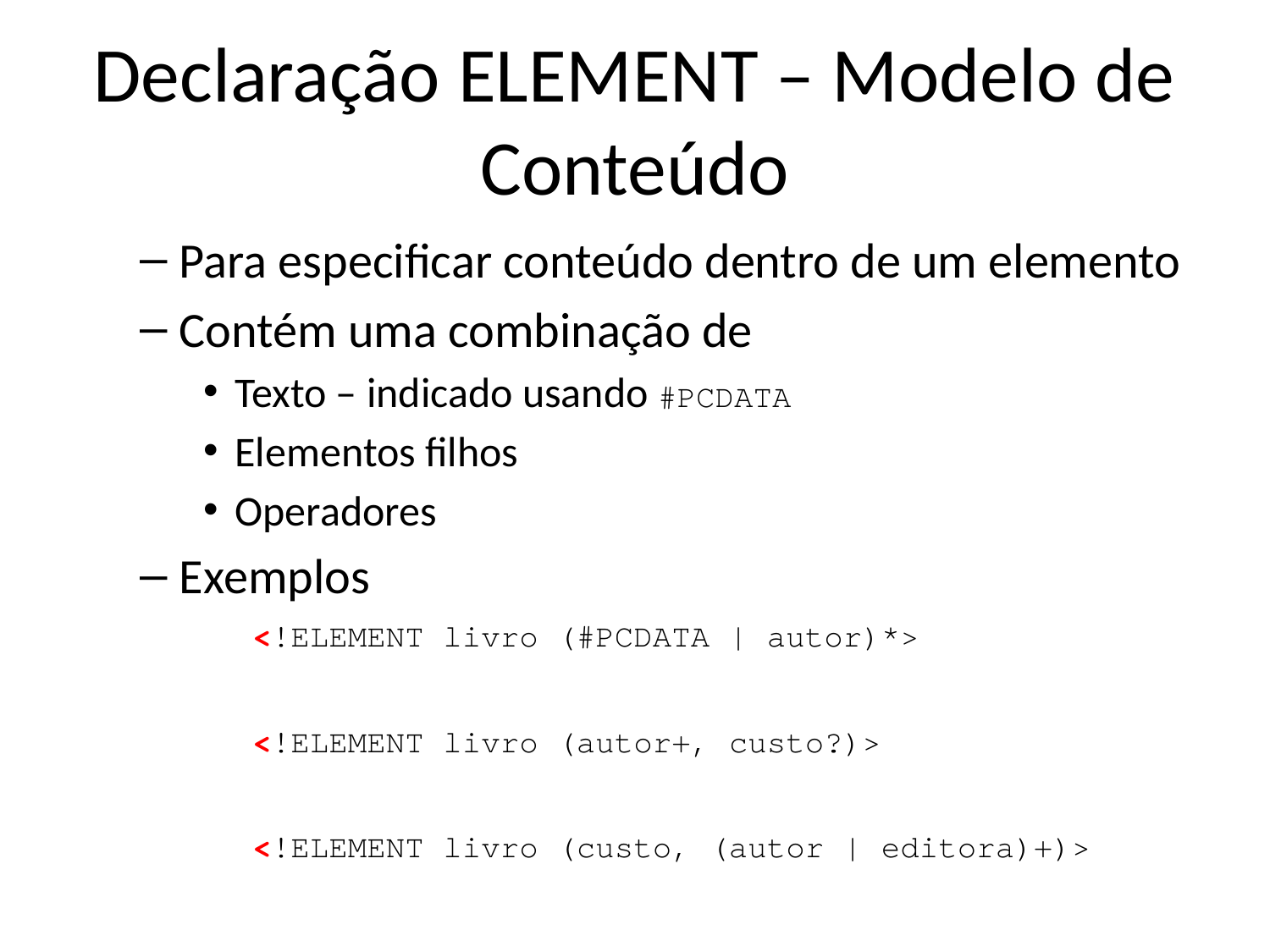

# Declaração ELEMENT – Modelo de Conteúdo
Para especificar conteúdo dentro de um elemento
Contém uma combinação de
Texto – indicado usando #PCDATA
Elementos filhos
Operadores
Exemplos
<!ELEMENT livro (#PCDATA | autor)*>
<!ELEMENT livro (autor+, custo?)>
<!ELEMENT livro (custo, (autor | editora)+)>